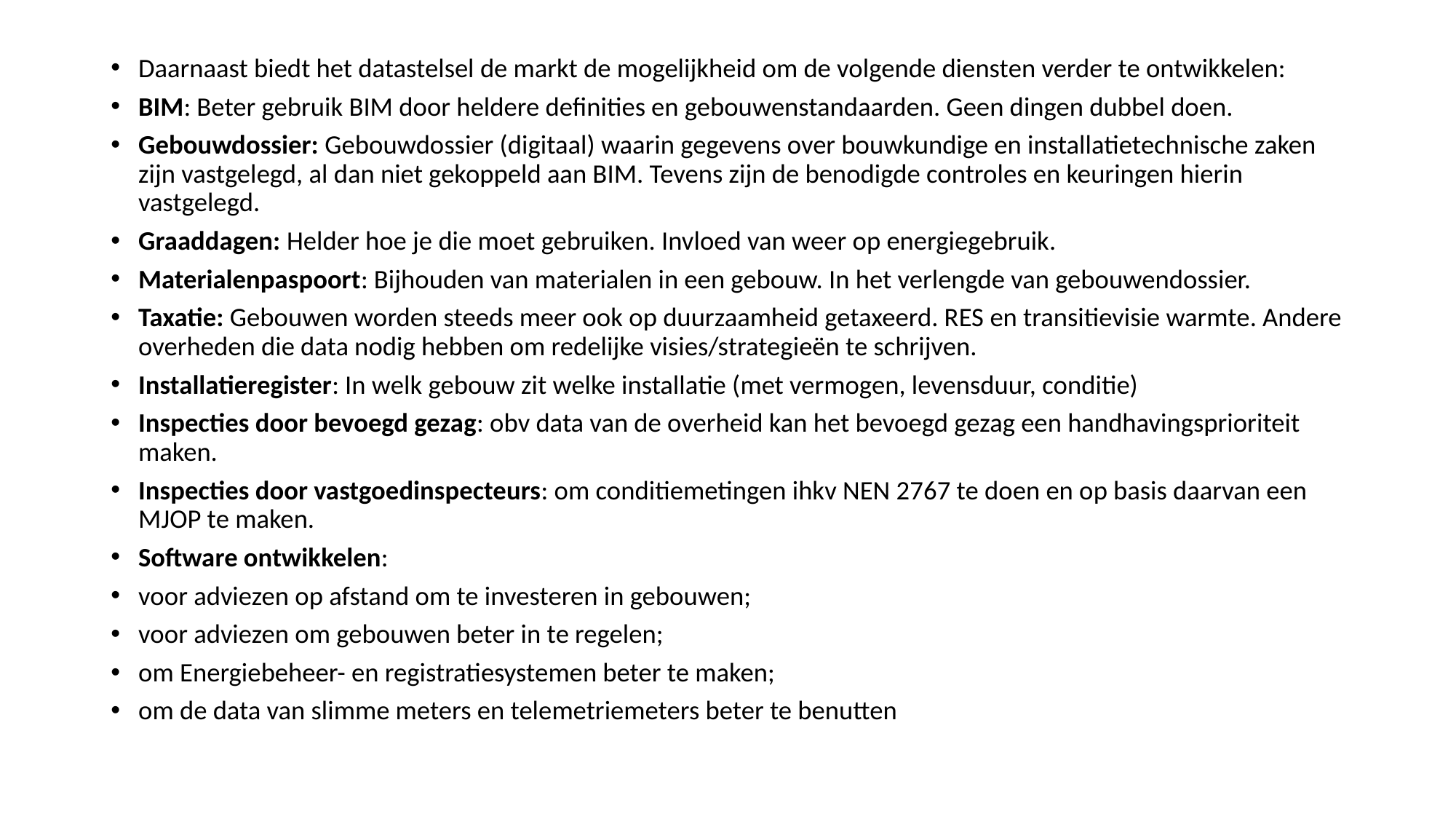

Daarnaast biedt het datastelsel de markt de mogelijkheid om de volgende diensten verder te ontwikkelen:
BIM: Beter gebruik BIM door heldere definities en gebouwenstandaarden. Geen dingen dubbel doen.
Gebouwdossier: Gebouwdossier (digitaal) waarin gegevens over bouwkundige en installatietechnische zaken zijn vastgelegd, al dan niet gekoppeld aan BIM. Tevens zijn de benodigde controles en keuringen hierin vastgelegd.
Graaddagen: Helder hoe je die moet gebruiken. Invloed van weer op energiegebruik.
Materialenpaspoort: Bijhouden van materialen in een gebouw. In het verlengde van gebouwendossier.
Taxatie: Gebouwen worden steeds meer ook op duurzaamheid getaxeerd. RES en transitievisie warmte. Andere overheden die data nodig hebben om redelijke visies/strategieën te schrijven.
Installatieregister: In welk gebouw zit welke installatie (met vermogen, levensduur, conditie)
Inspecties door bevoegd gezag: obv data van de overheid kan het bevoegd gezag een handhavingsprioriteit maken.
Inspecties door vastgoedinspecteurs: om conditiemetingen ihkv NEN 2767 te doen en op basis daarvan een MJOP te maken.
Software ontwikkelen:
voor adviezen op afstand om te investeren in gebouwen;
voor adviezen om gebouwen beter in te regelen;
om Energiebeheer- en registratiesystemen beter te maken;
om de data van slimme meters en telemetriemeters beter te benutten